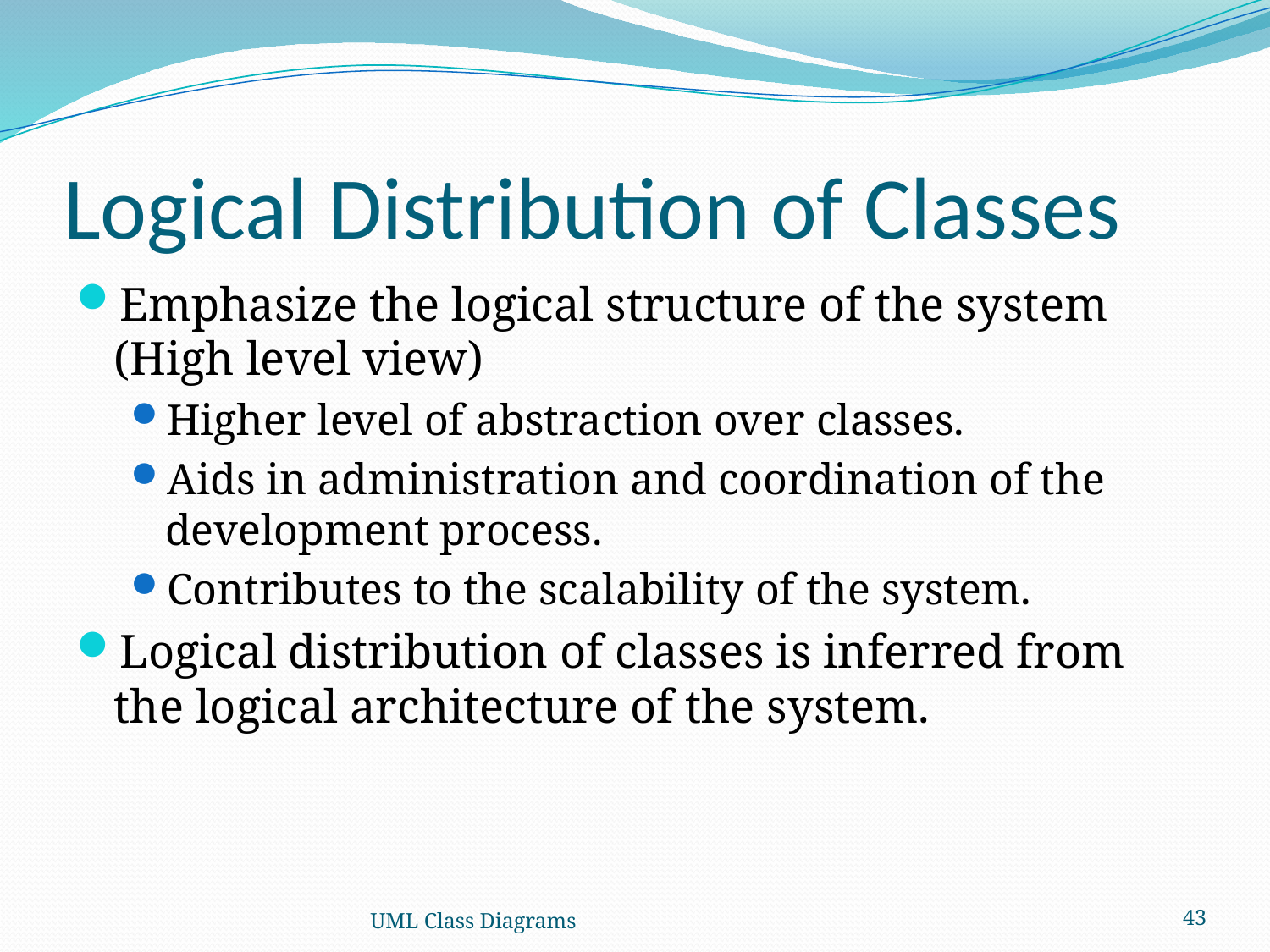

# Logical Distribution of Classes
Emphasize the logical structure of the system (High level view)
Higher level of abstraction over classes.
Aids in administration and coordination of the development process.
Contributes to the scalability of the system.
Logical distribution of classes is inferred from the logical architecture of the system.
UML Class Diagrams
43